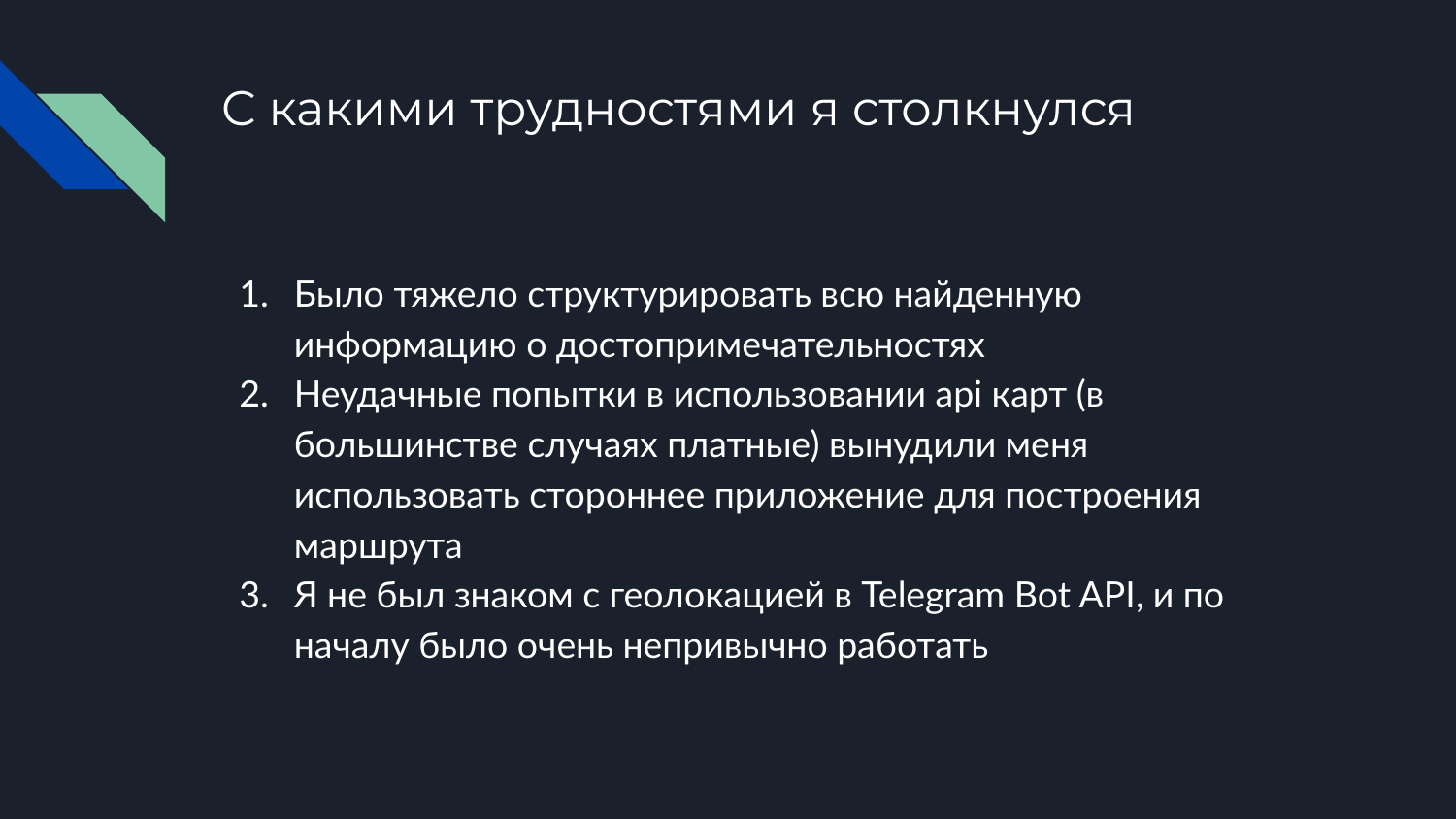

# С какими трудностями я столкнулся
Было тяжело структурировать всю найденную информацию о достопримечательностях
Неудачные попытки в использовании api карт (в большинстве случаях платные) вынудили меня использовать стороннее приложение для построения маршрута
Я не был знаком с геолокацией в Telegram Bot API, и по началу было очень непривычно работать